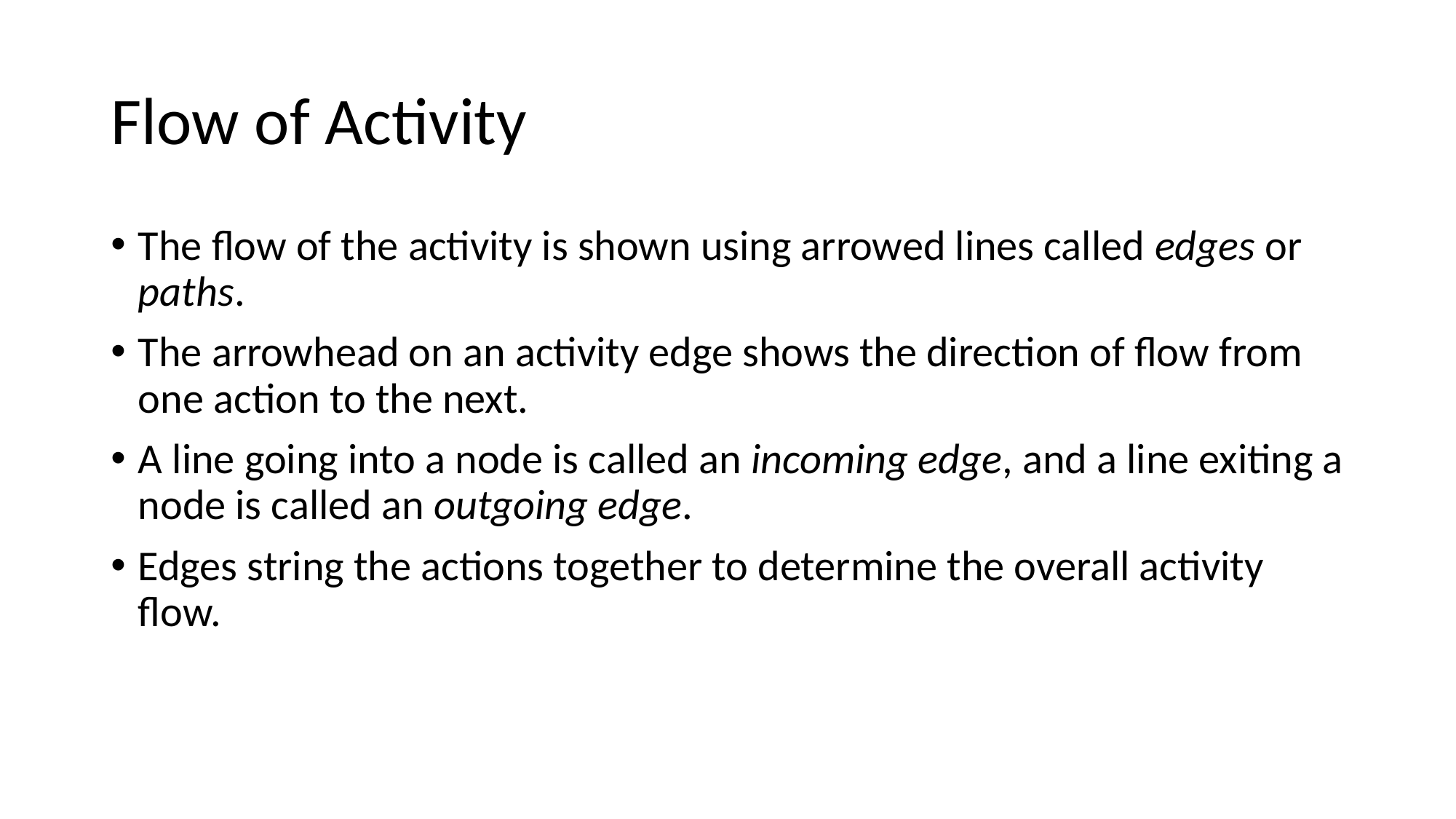

# Flow of Activity
The flow of the activity is shown using arrowed lines called edges or paths.
The arrowhead on an activity edge shows the direction of flow from one action to the next.
A line going into a node is called an incoming edge, and a line exiting a node is called an outgoing edge.
Edges string the actions together to determine the overall activity flow.